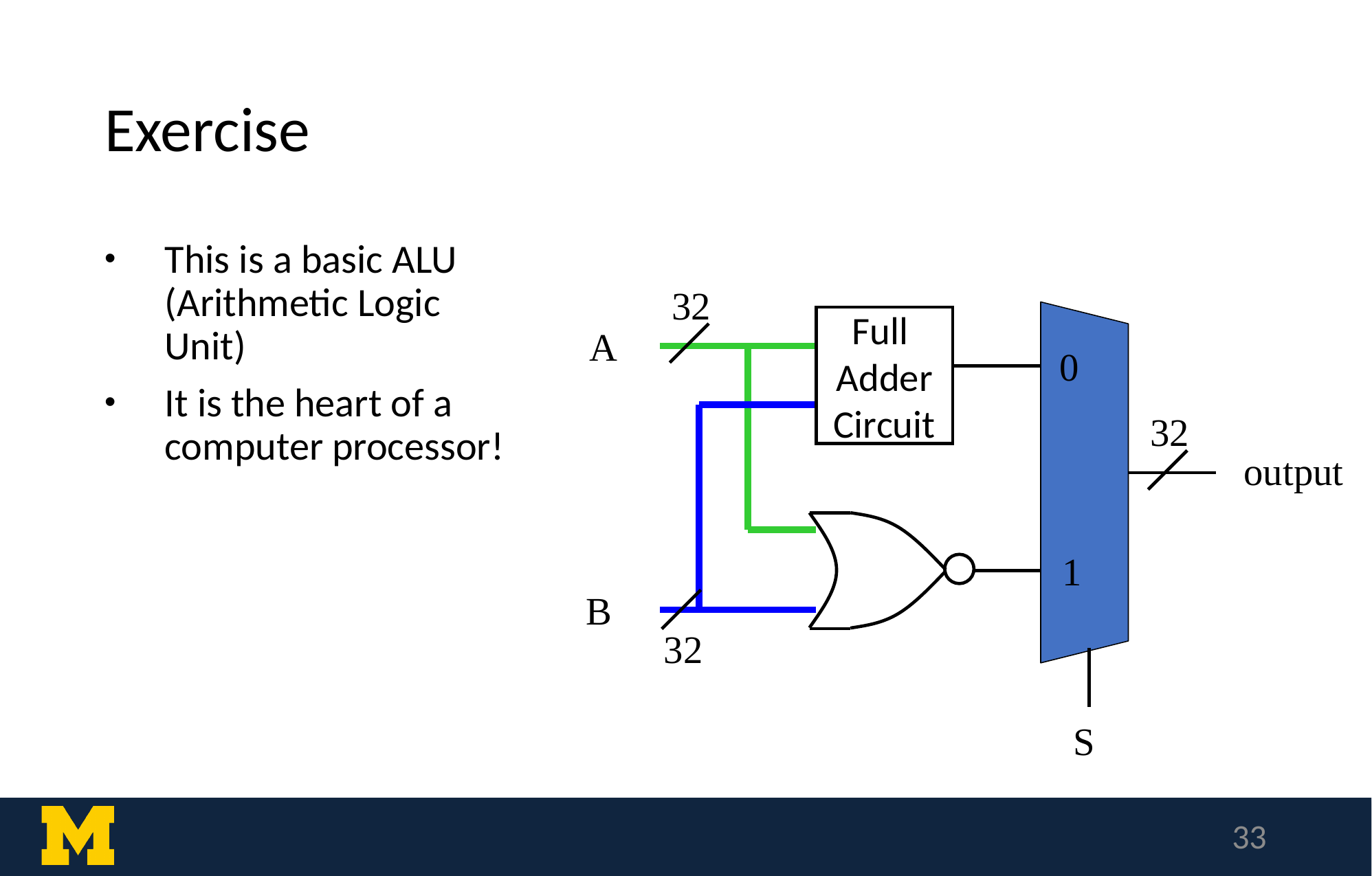

# Exercise
This is a basic ALU (Arithmetic Logic Unit)
It is the heart of a computer processor!

32
Full
Adder
Circuit
A
0
32

output
1

B
32
S

33